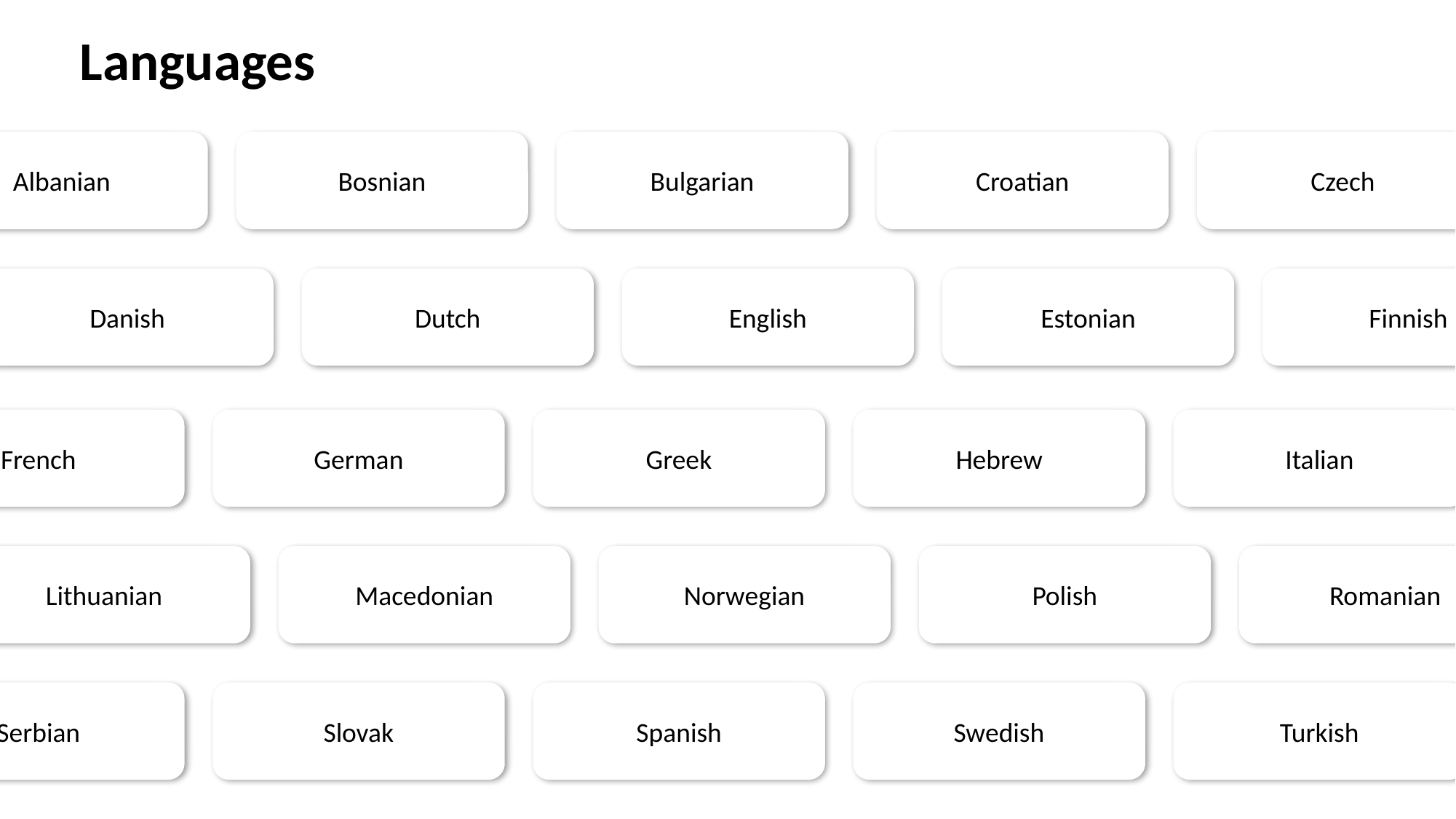

Languages
Bulgarian
Croatian
Czech
Albanian
Bosnian
English
Estonian
Finnish
Danish
Dutch
Greek
Hebrew
Italian
French
German
Norwegian
Polish
Romanian
Lithuanian
Macedonian
Spanish
Swedish
Turkish
Serbian
Slovak